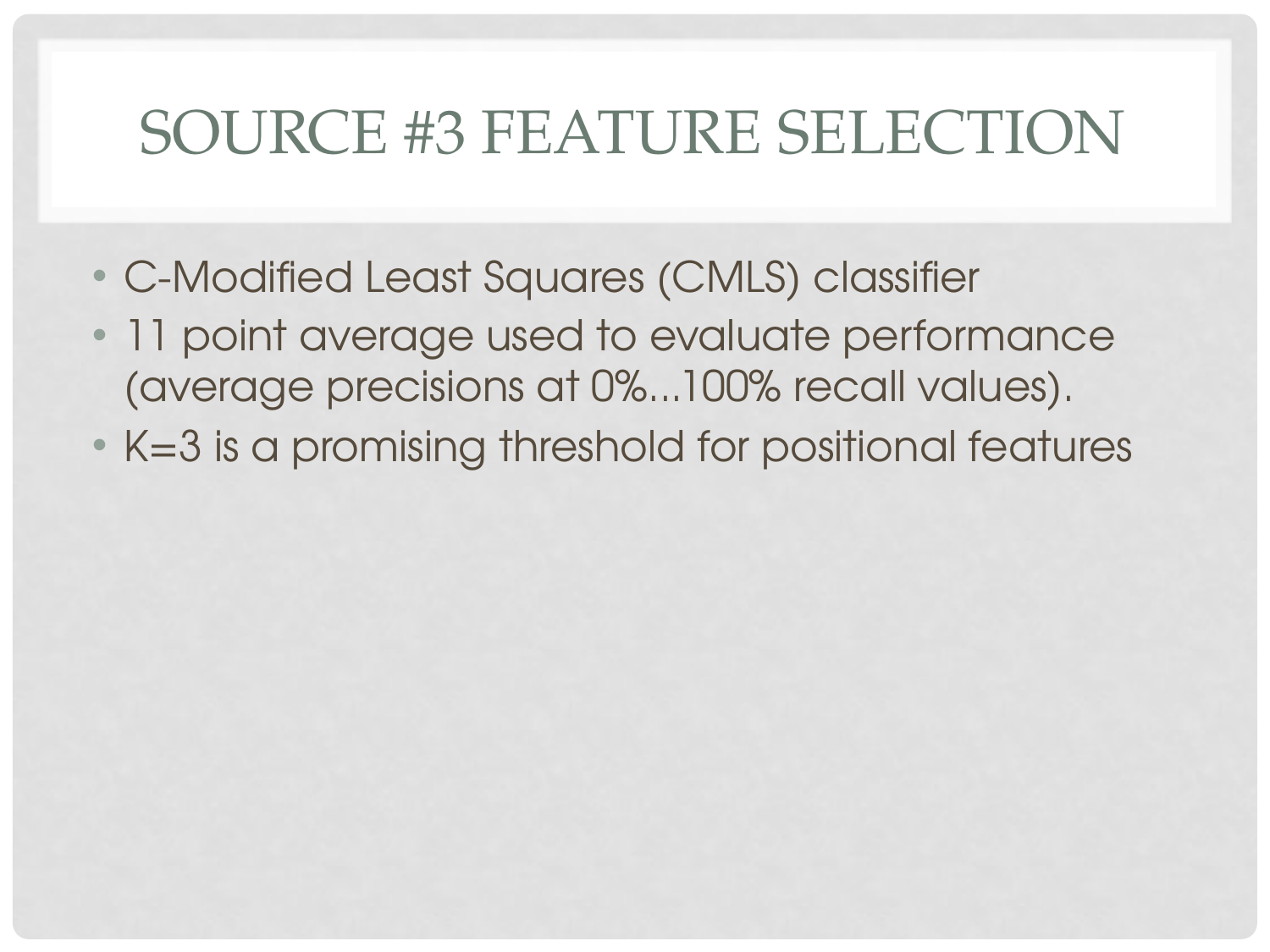

# Source #3 Feature Selection
C-Modified Least Squares (CMLS) classifier
11 point average used to evaluate performance (average precisions at 0%...100% recall values).
K=3 is a promising threshold for positional features